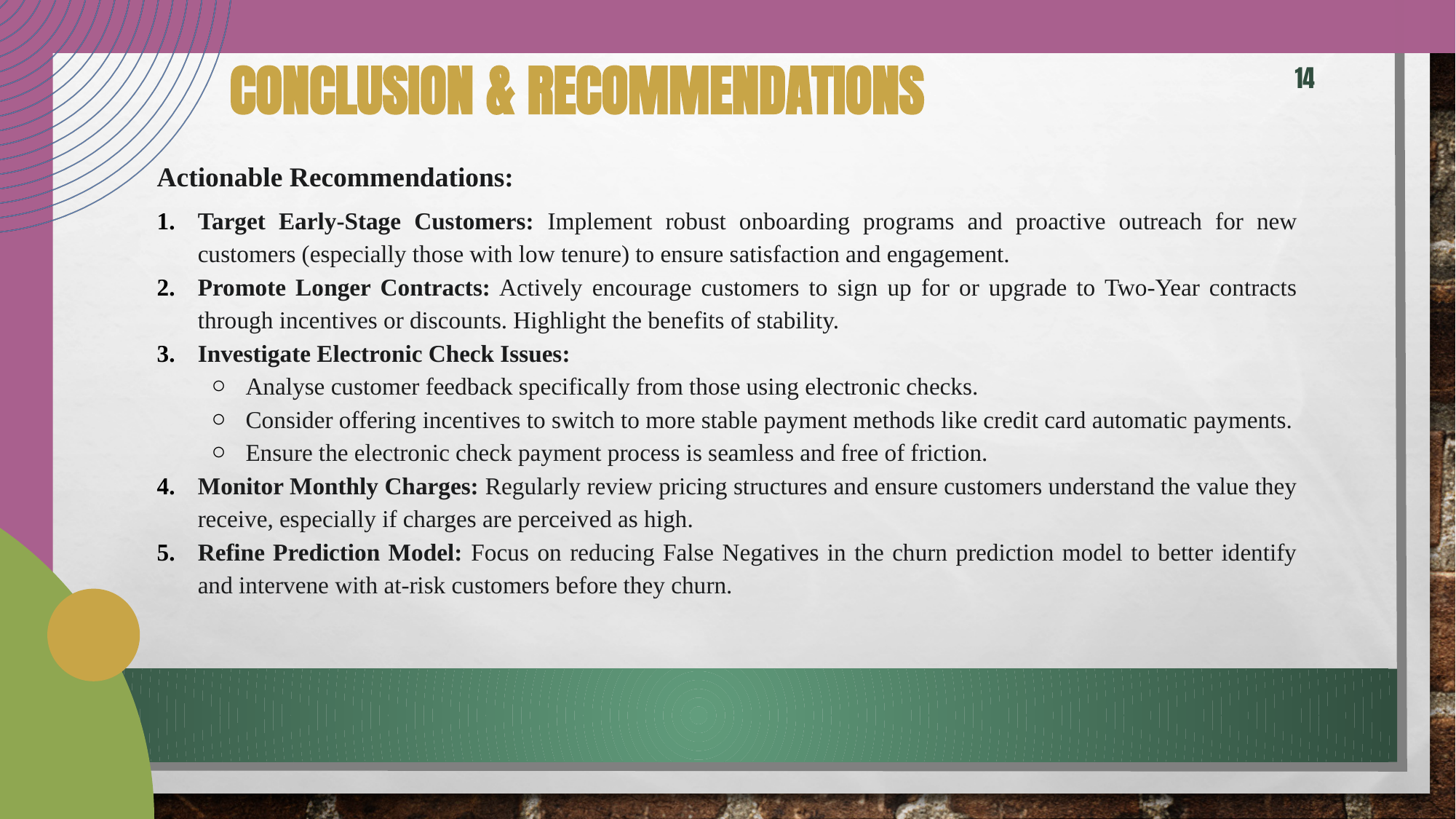

# Conclusion & Recommendations
14
Actionable Recommendations:
Target Early-Stage Customers: Implement robust onboarding programs and proactive outreach for new customers (especially those with low tenure) to ensure satisfaction and engagement.
Promote Longer Contracts: Actively encourage customers to sign up for or upgrade to Two-Year contracts through incentives or discounts. Highlight the benefits of stability.
Investigate Electronic Check Issues:
Analyse customer feedback specifically from those using electronic checks.
Consider offering incentives to switch to more stable payment methods like credit card automatic payments.
Ensure the electronic check payment process is seamless and free of friction.
Monitor Monthly Charges: Regularly review pricing structures and ensure customers understand the value they receive, especially if charges are perceived as high.
Refine Prediction Model: Focus on reducing False Negatives in the churn prediction model to better identify and intervene with at-risk customers before they churn.